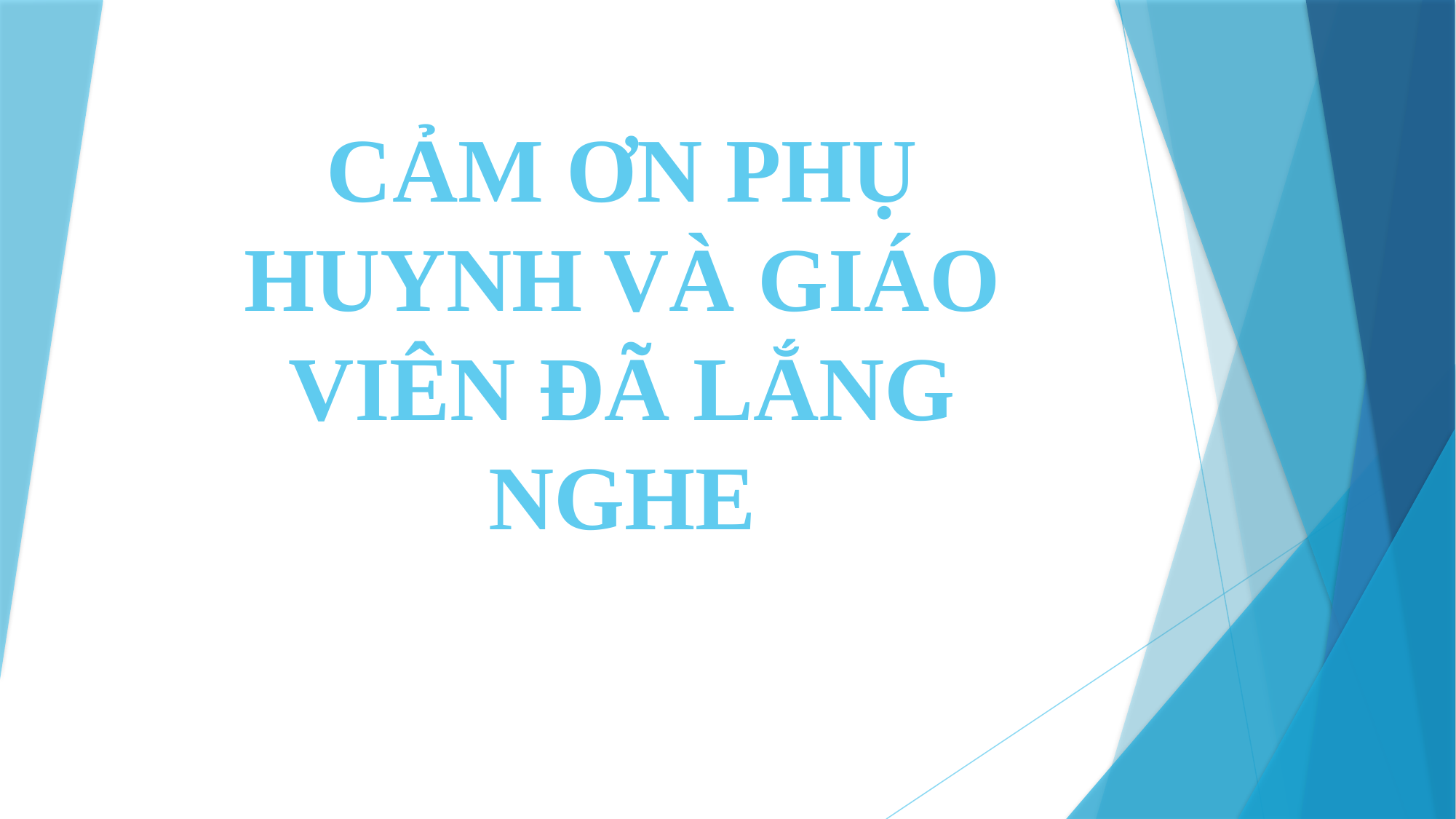

# CẢM ƠN PHỤ HUYNH VÀ GIÁO VIÊN ĐÃ LẮNG NGHE